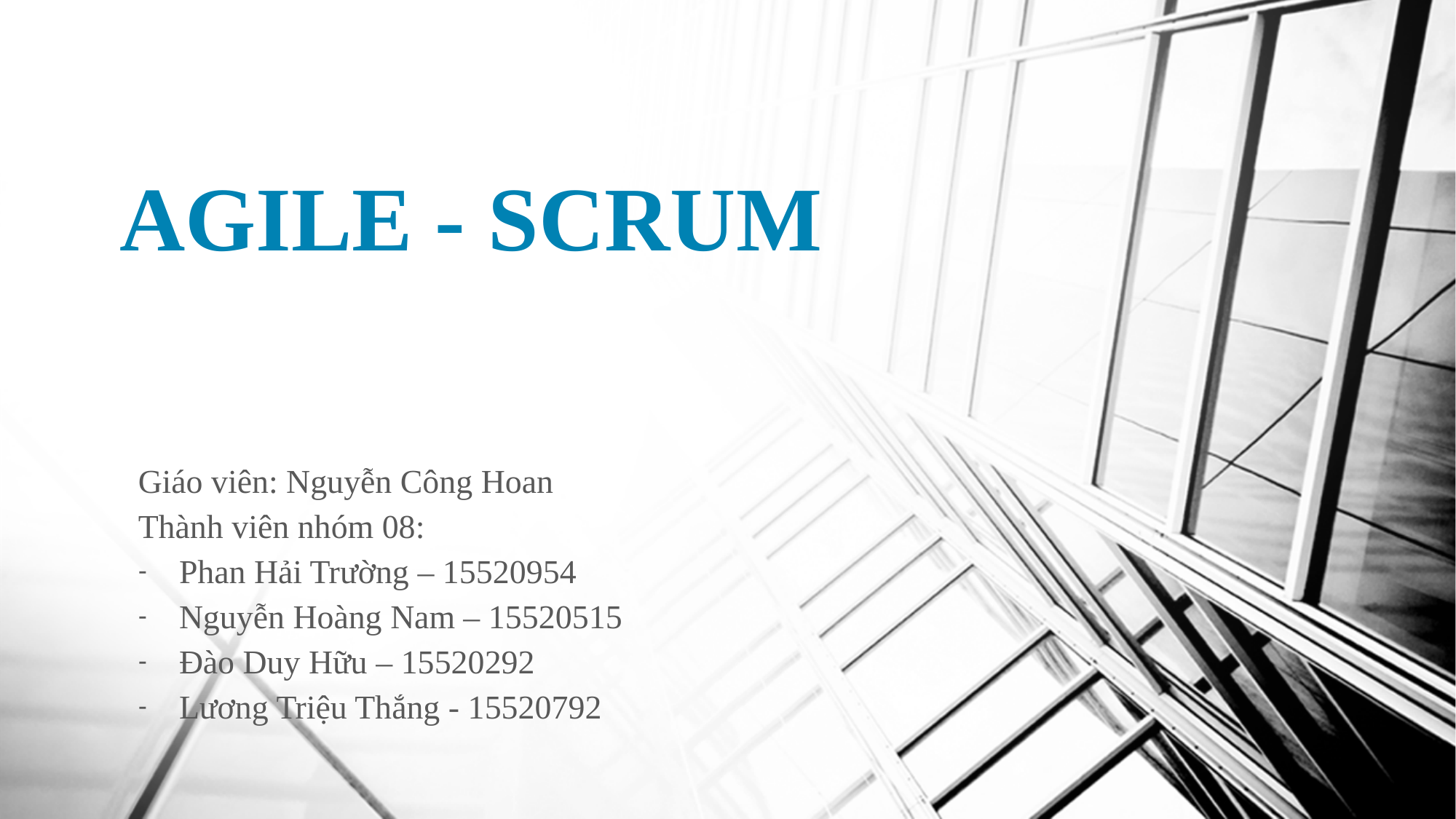

# AGILE - SCRUM

Giáo viên: Nguyễn Công Hoan
Thành viên nhóm 08:
Phan Hải Trường – 15520954
Nguyễn Hoàng Nam – 15520515
Đào Duy Hữu – 15520292
Lương Triệu Thắng - 15520792